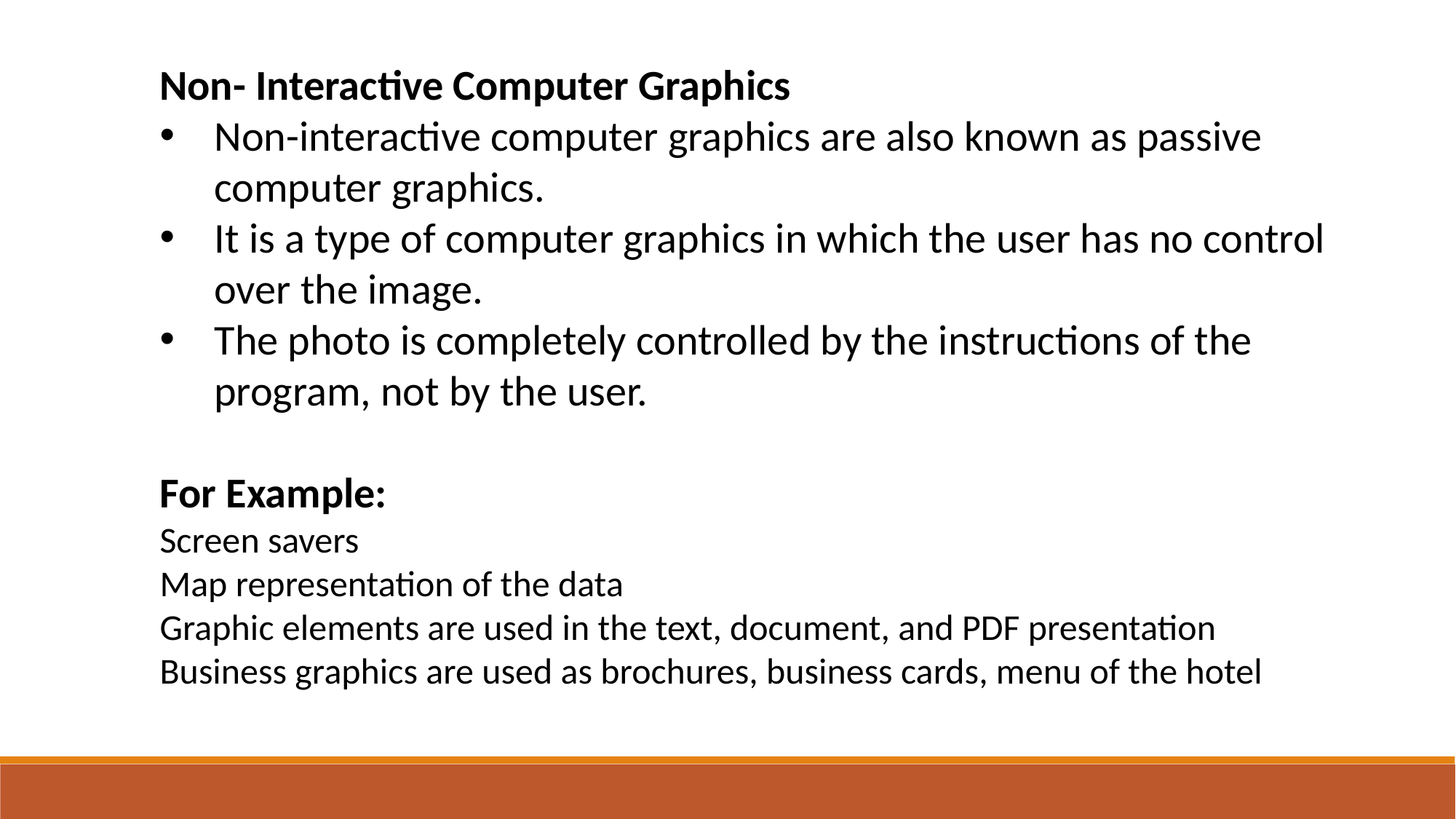

Non- Interactive Computer Graphics
Non-interactive computer graphics are also known as passive computer graphics.
It is a type of computer graphics in which the user has no control over the image.
The photo is completely controlled by the instructions of the program, not by the user.

For Example:
Screen savers
Map representation of the data
Graphic elements are used in the text, document, and PDF presentation
Business graphics are used as brochures, business cards, menu of the hotel